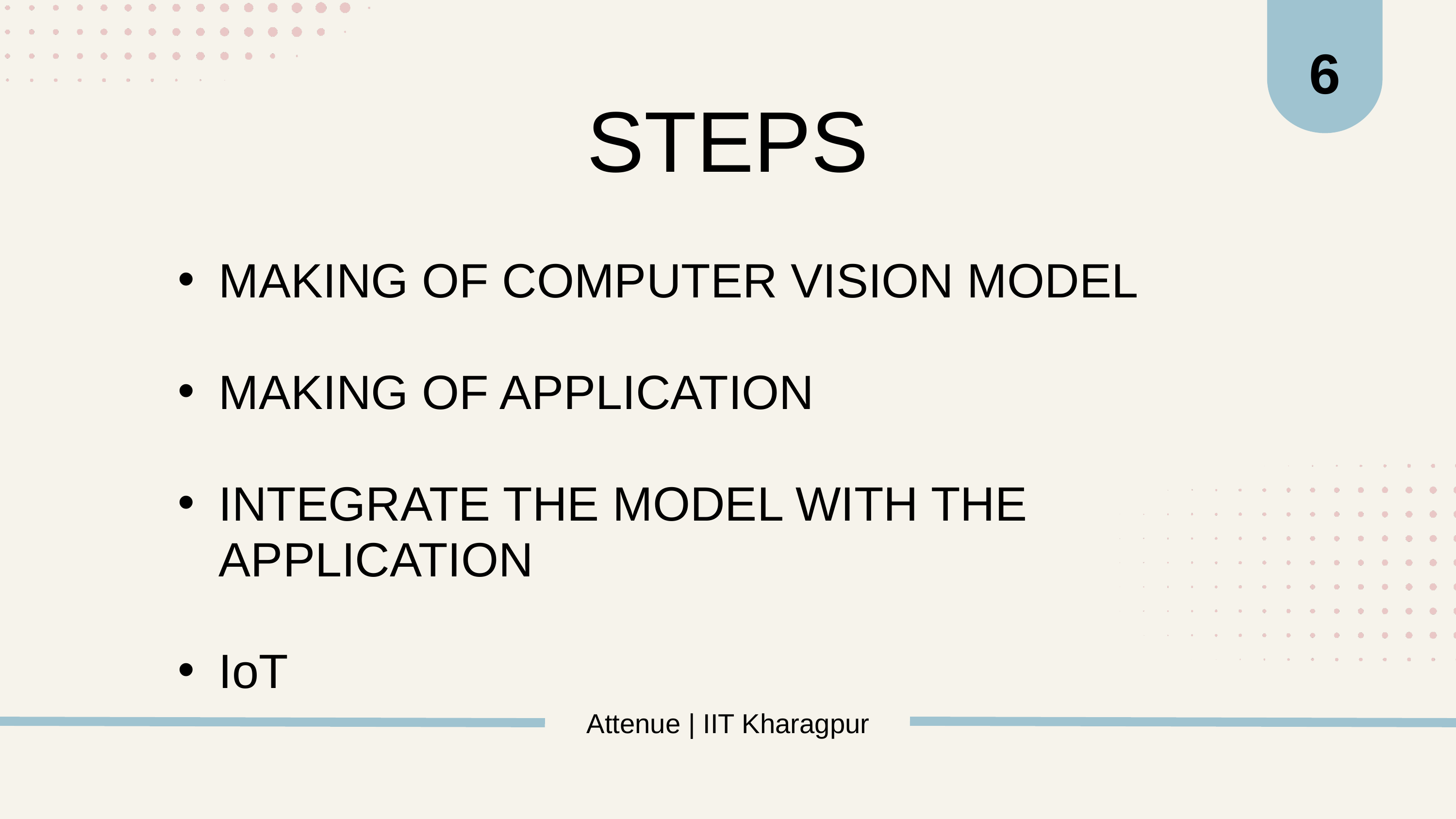

6

STEPS
MAKING OF COMPUTER VISION MODEL

MAKING OF APPLICATION

INTEGRATE THE MODEL WITH THE APPLICATION

IoT

Attenue | IIT Kharagpur